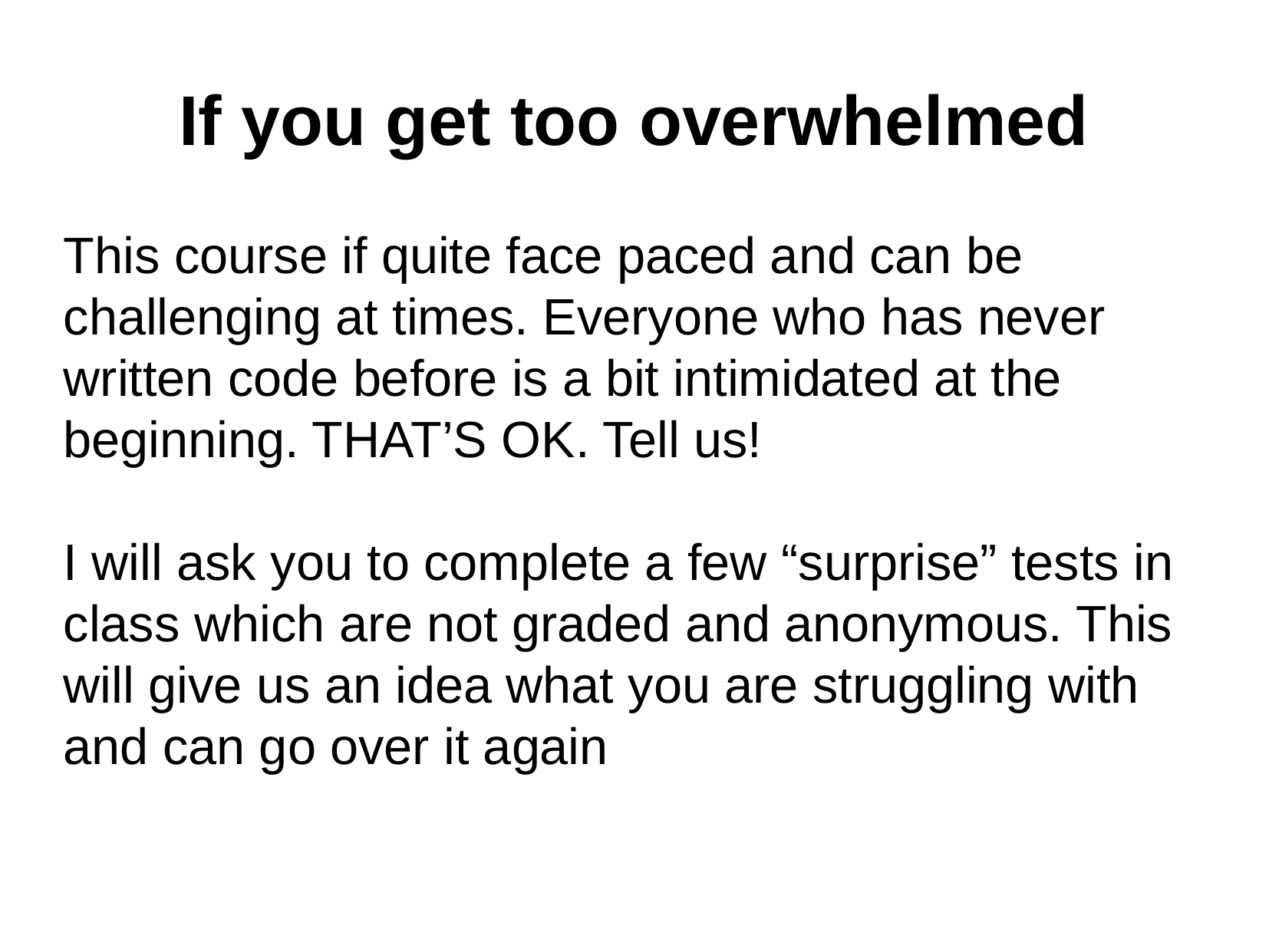

If you get too overwhelmed
This course if quite face paced and can be challenging at times. Everyone who has never written code before is a bit intimidated at the beginning. THAT’S OK. Tell us!

I will ask you to complete a few “surprise” tests in class which are not graded and anonymous. This will give us an idea what you are struggling with and can go over it again